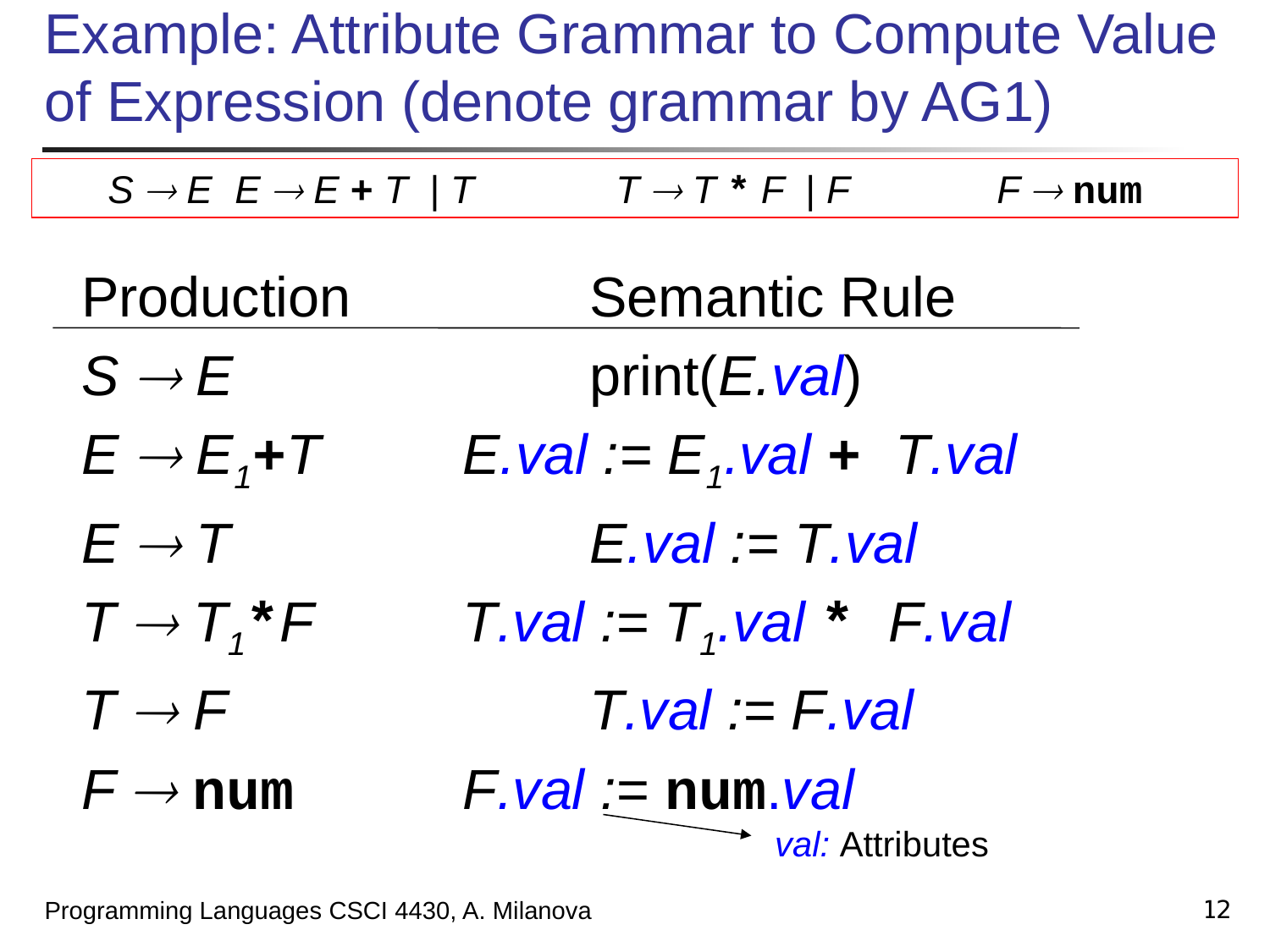

# Example: Attribute Grammar to Compute Value of Expression (denote grammar by AG1)
S → E	E → E + T  | T		T → T * F  | F		F → num
	Production		Semantic Rule
	S → E			print(E.val)
	E → E1+T		E.val := E1.val + T.val
	E → T			E.val := T.val
	T → T1*F		T.val := T1.val * F.val
	T → F			T.val := F.val
	F → num		F.val := num.val

val: Attributes
12
Programming Languages CSCI 4430, A. Milanova